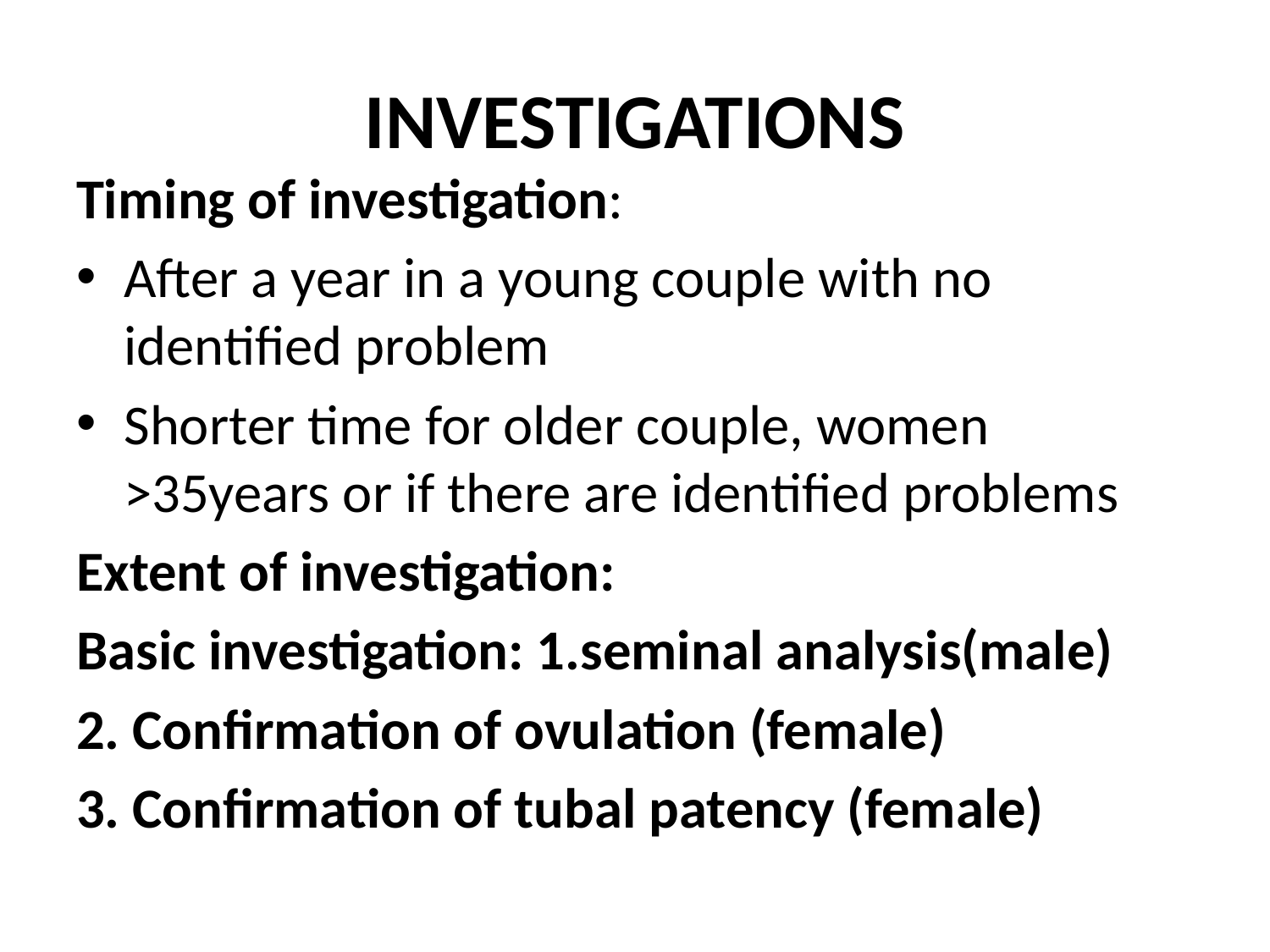

# INVESTIGATIONS
Timing of investigation:
After a year in a young couple with no identified problem
Shorter time for older couple, women >35years or if there are identified problems
Extent of investigation:
Basic investigation: 1.seminal analysis(male)
2. Confirmation of ovulation (female)
3. Confirmation of tubal patency (female)